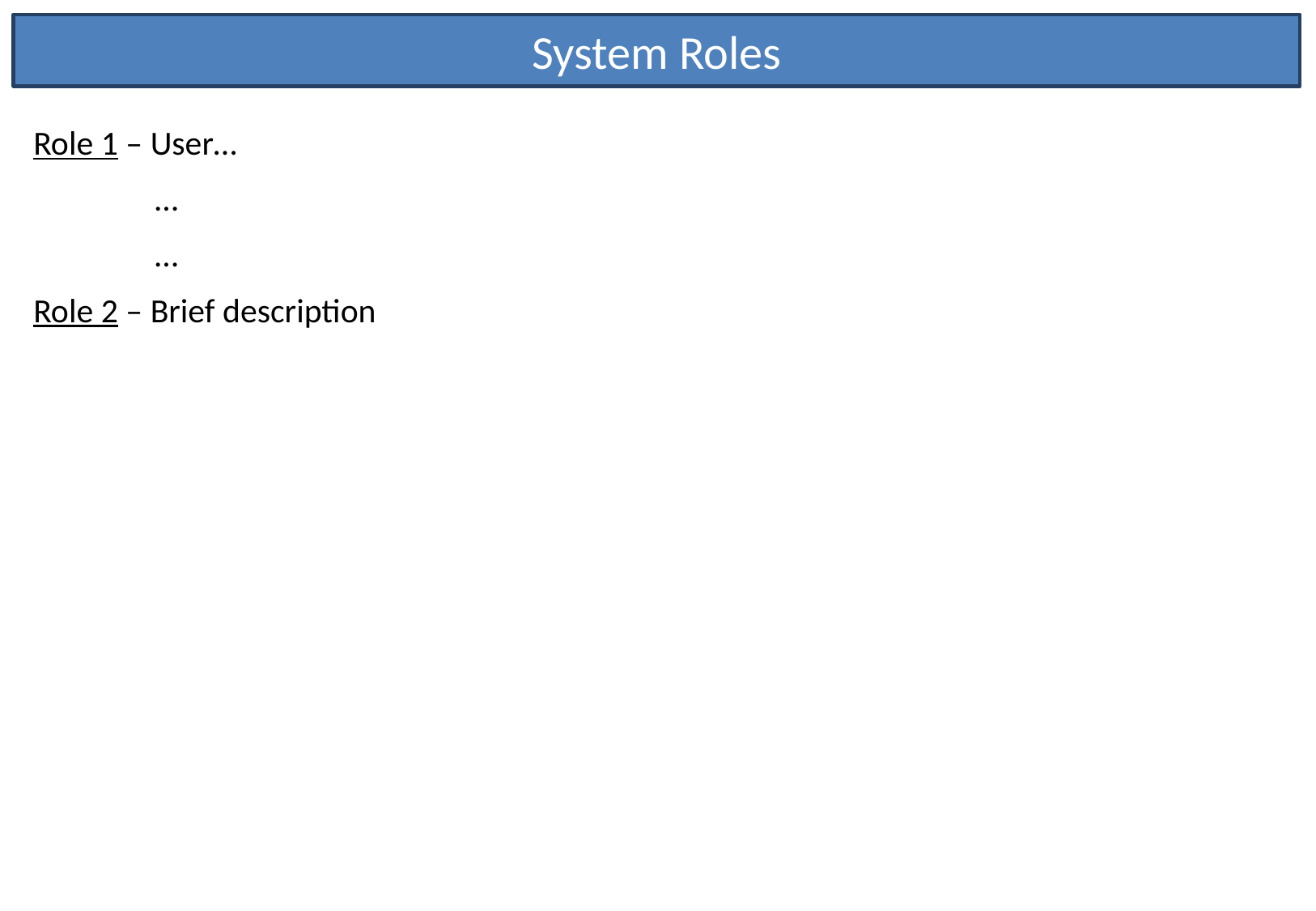

System Roles
Role 1 – User…
	…
	…
Role 2 – Brief description